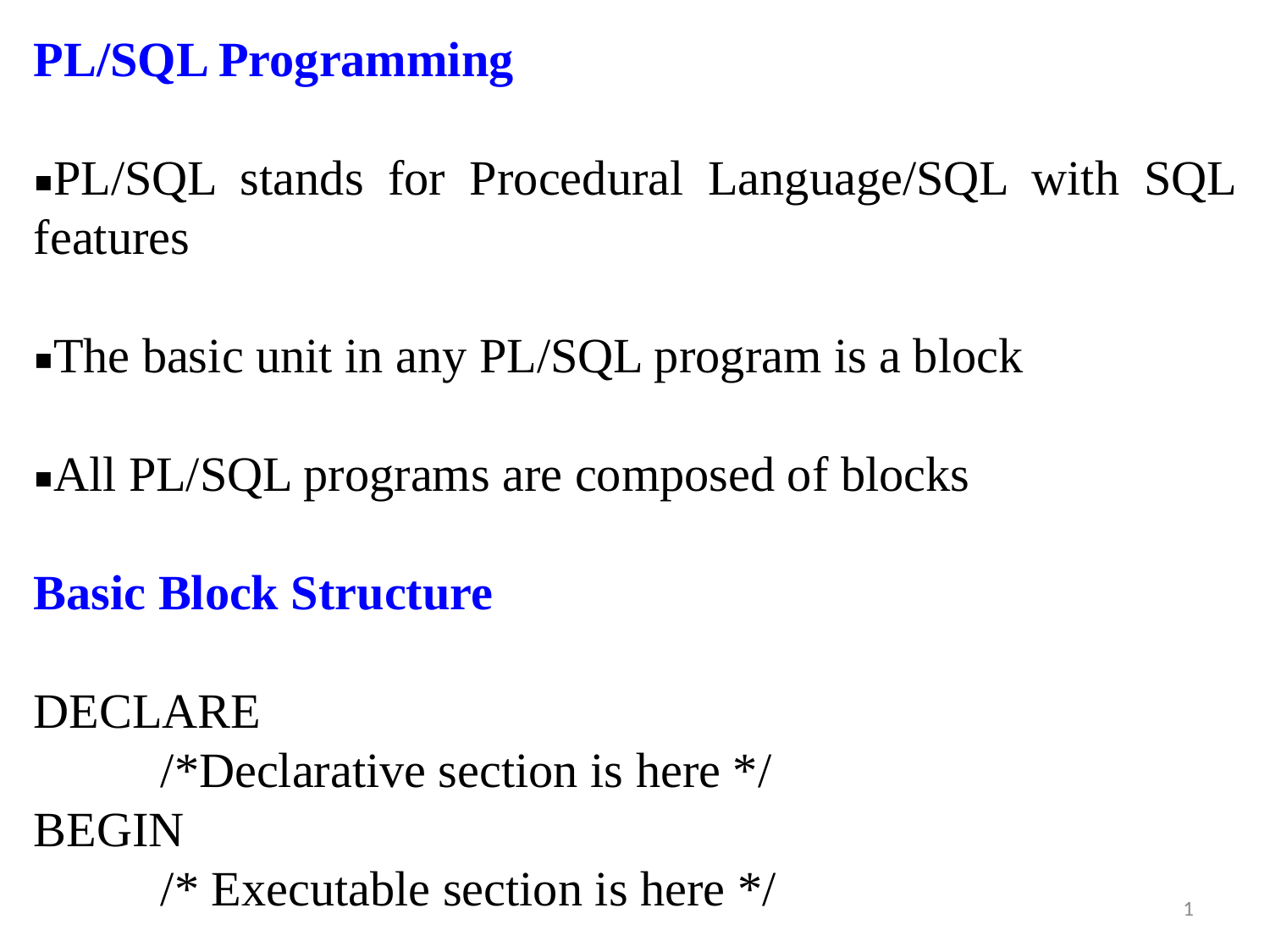

PL/SQL Programming

PL/SQL stands for Procedural Language/SQL with SQL features

The basic unit in any PL/SQL program is a block

All PL/SQL programs are composed of blocks

Basic Block Structure

DECLARE
	/*Declarative section is here */
BEGIN
	/* Executable section is here */
1